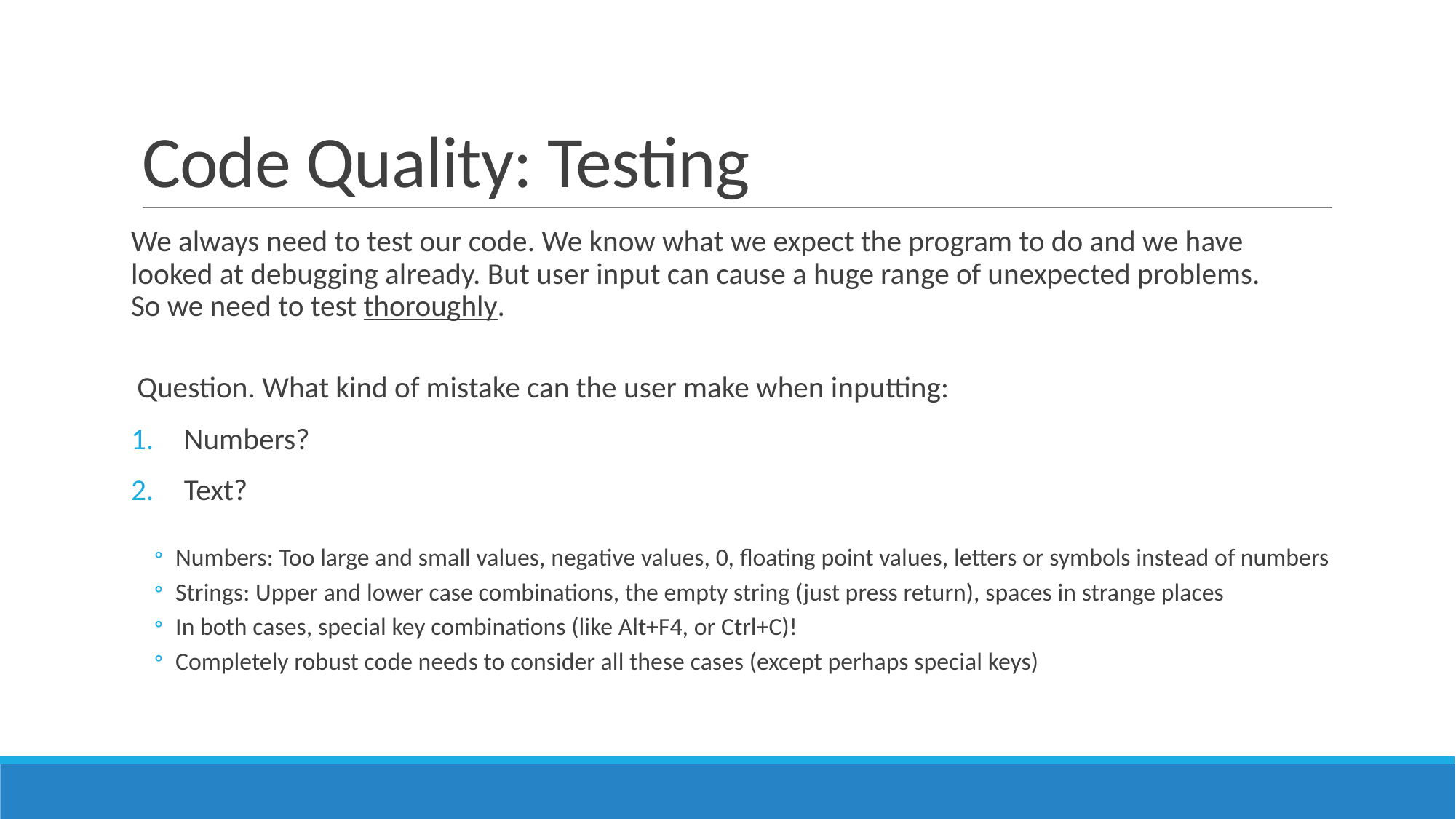

# Code Quality: Testing
We always need to test our code. We know what we expect the program to do and we have looked at debugging already. But user input can cause a huge range of unexpected problems.
So we need to test thoroughly.

Question. What kind of mistake can the user make when inputting:
Numbers?
Text?
Numbers: Too large and small values, negative values, 0, floating point values, letters or symbols instead of numbers
Strings: Upper and lower case combinations, the empty string (just press return), spaces in strange places
In both cases, special key combinations (like Alt+F4, or Ctrl+C)!
Completely robust code needs to consider all these cases (except perhaps special keys)